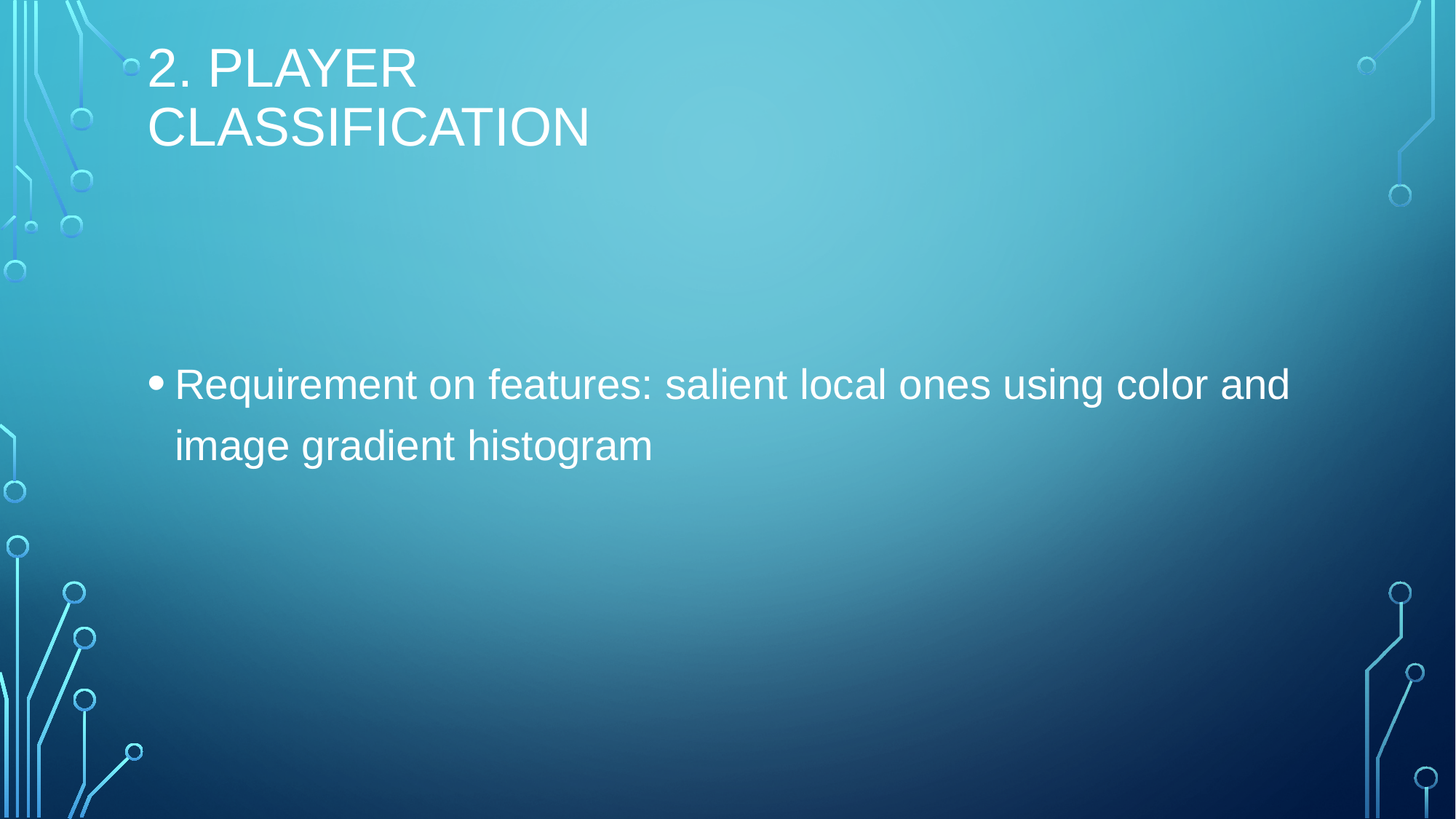

# 2. Player classification
Requirement on features: salient local ones using color and image gradient histogram